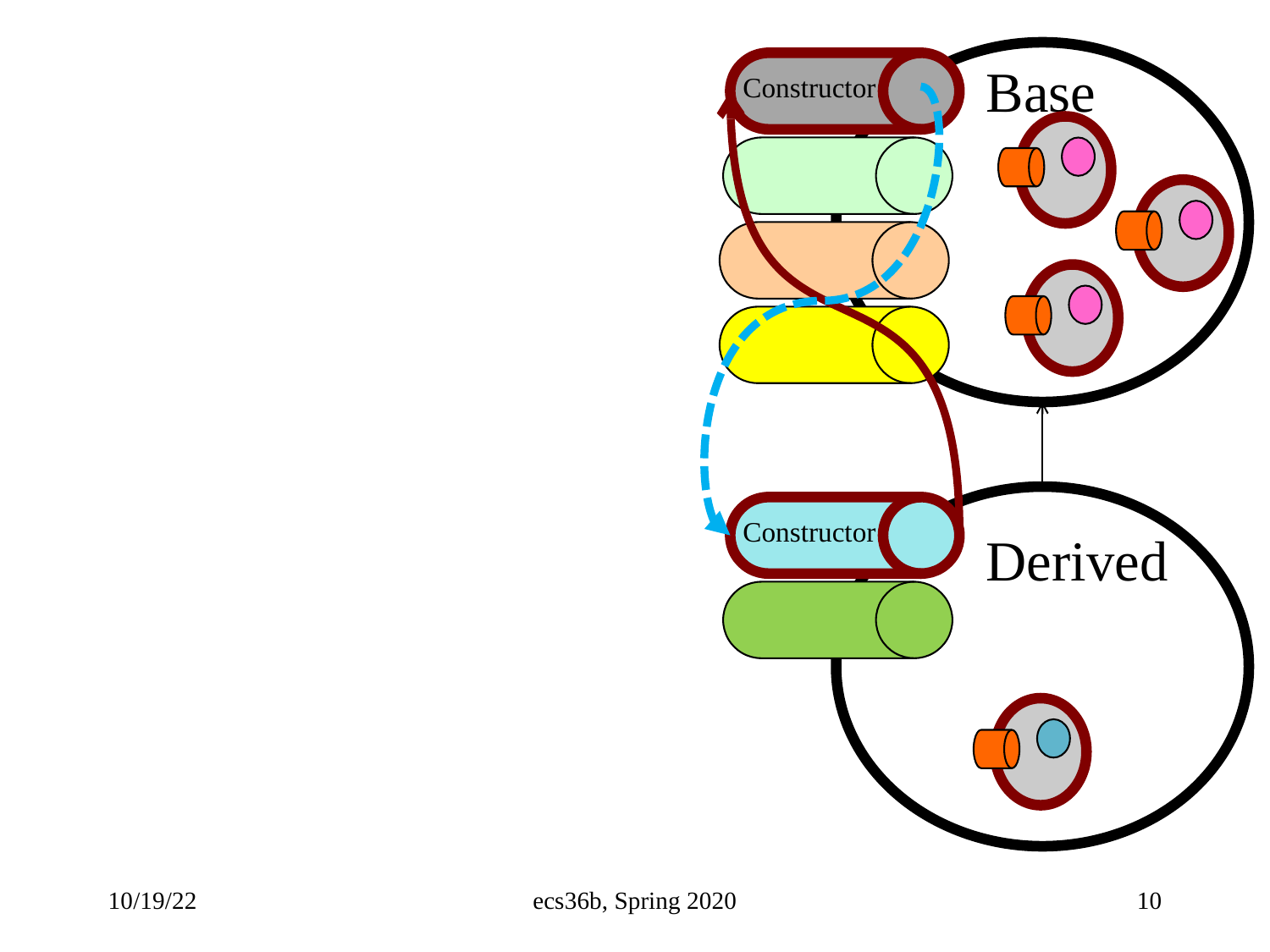

Base

Constructor

Constructor
Derived

10/19/22
ecs36b, Spring 2020
10